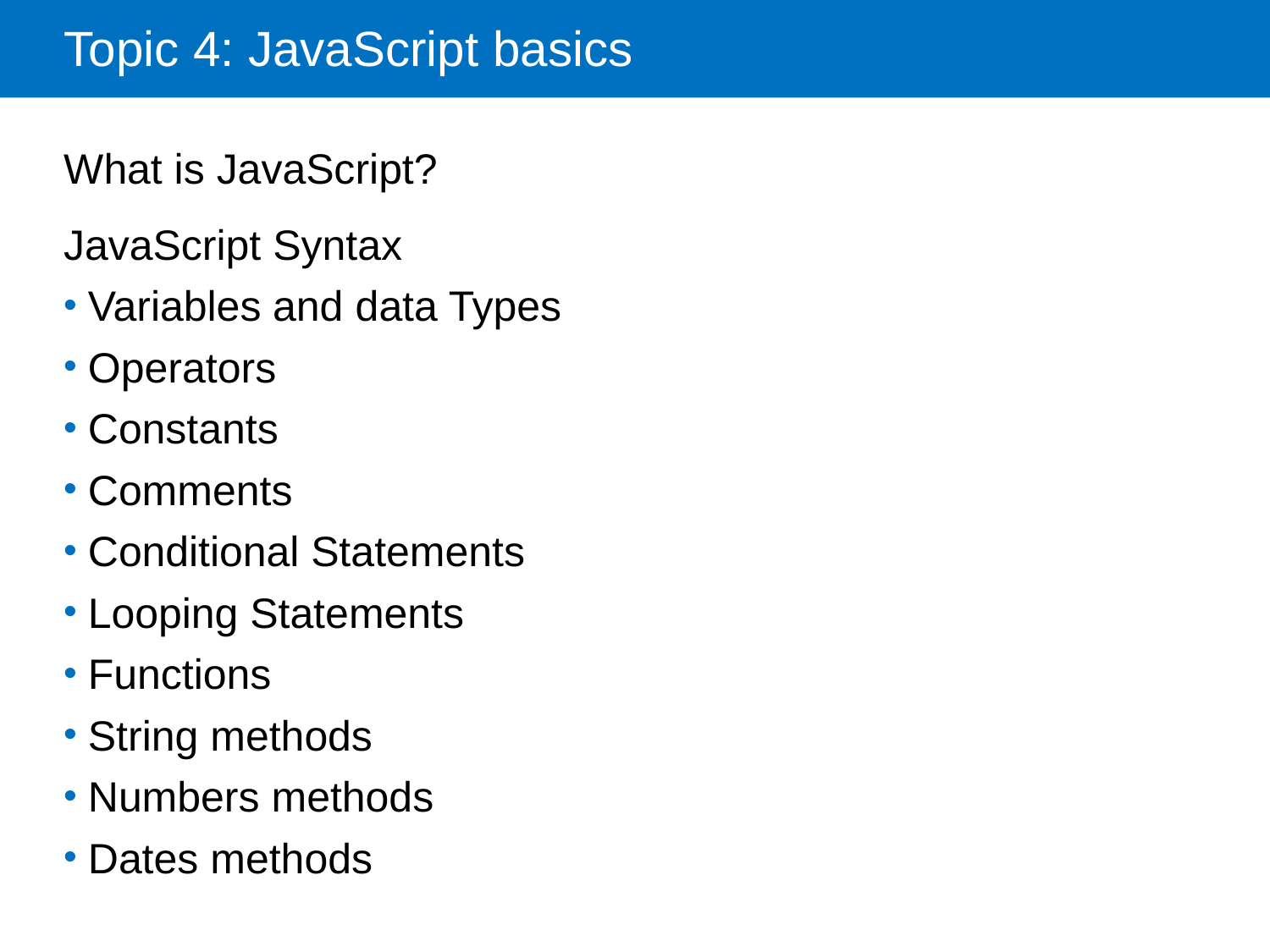

# Topic 4: JavaScript basics
What is JavaScript?
JavaScript Syntax
Variables and data Types
Operators
Constants
Comments
Conditional Statements
Looping Statements
Functions
String methods
Numbers methods
Dates methods